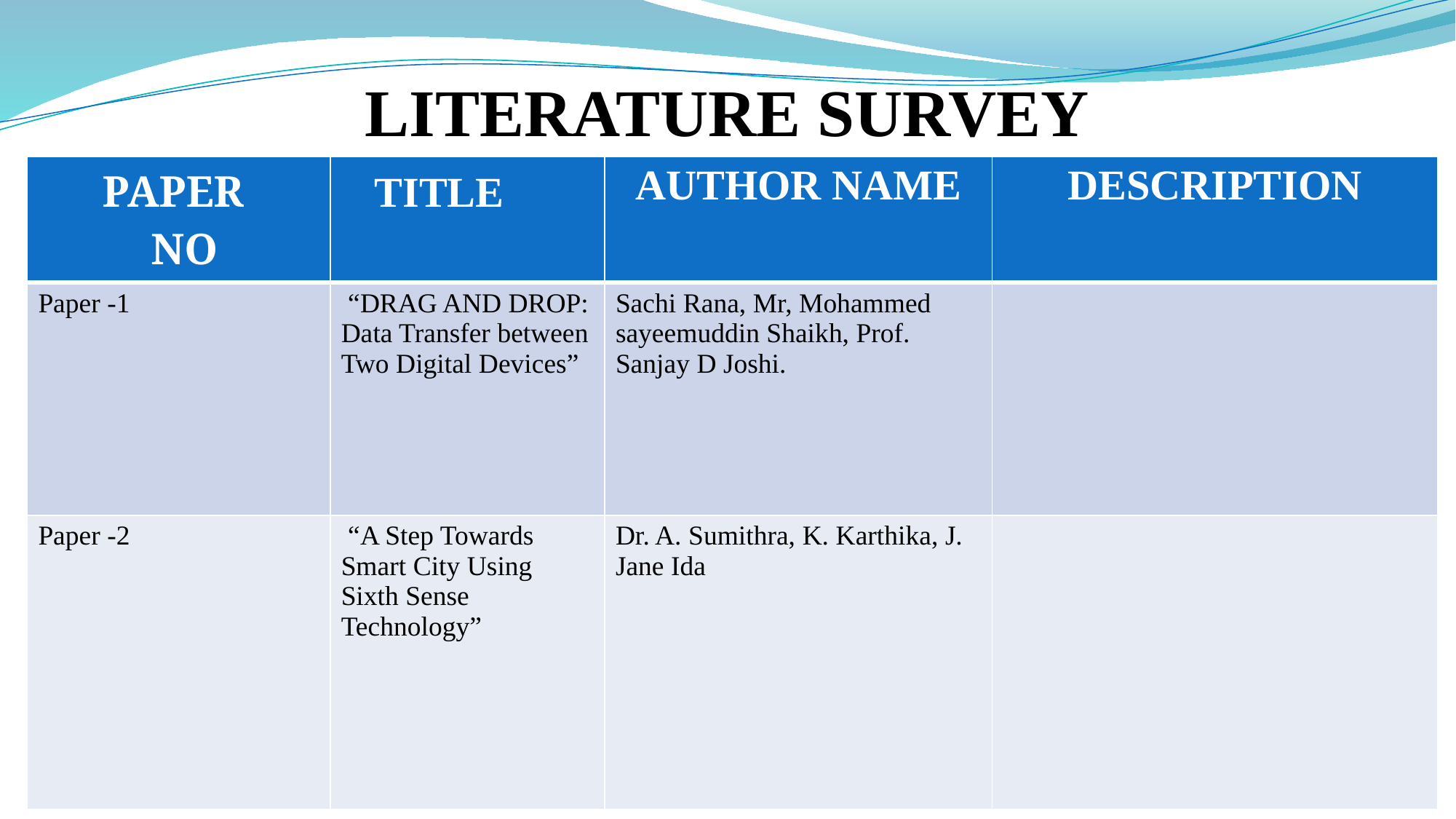

LITERATURE SURVEY
| PAPER NO | TITLE | AUTHOR NAME | DESCRIPTION |
| --- | --- | --- | --- |
| Paper -1 | “DRAG AND DROP: Data Transfer between Two Digital Devices” | Sachi Rana, Mr, Mohammed sayeemuddin Shaikh, Prof. Sanjay D Joshi. |  |
| Paper -2 | “A Step Towards Smart City Using Sixth Sense Technology” | Dr. A. Sumithra, K. Karthika, J. Jane Ida |  |